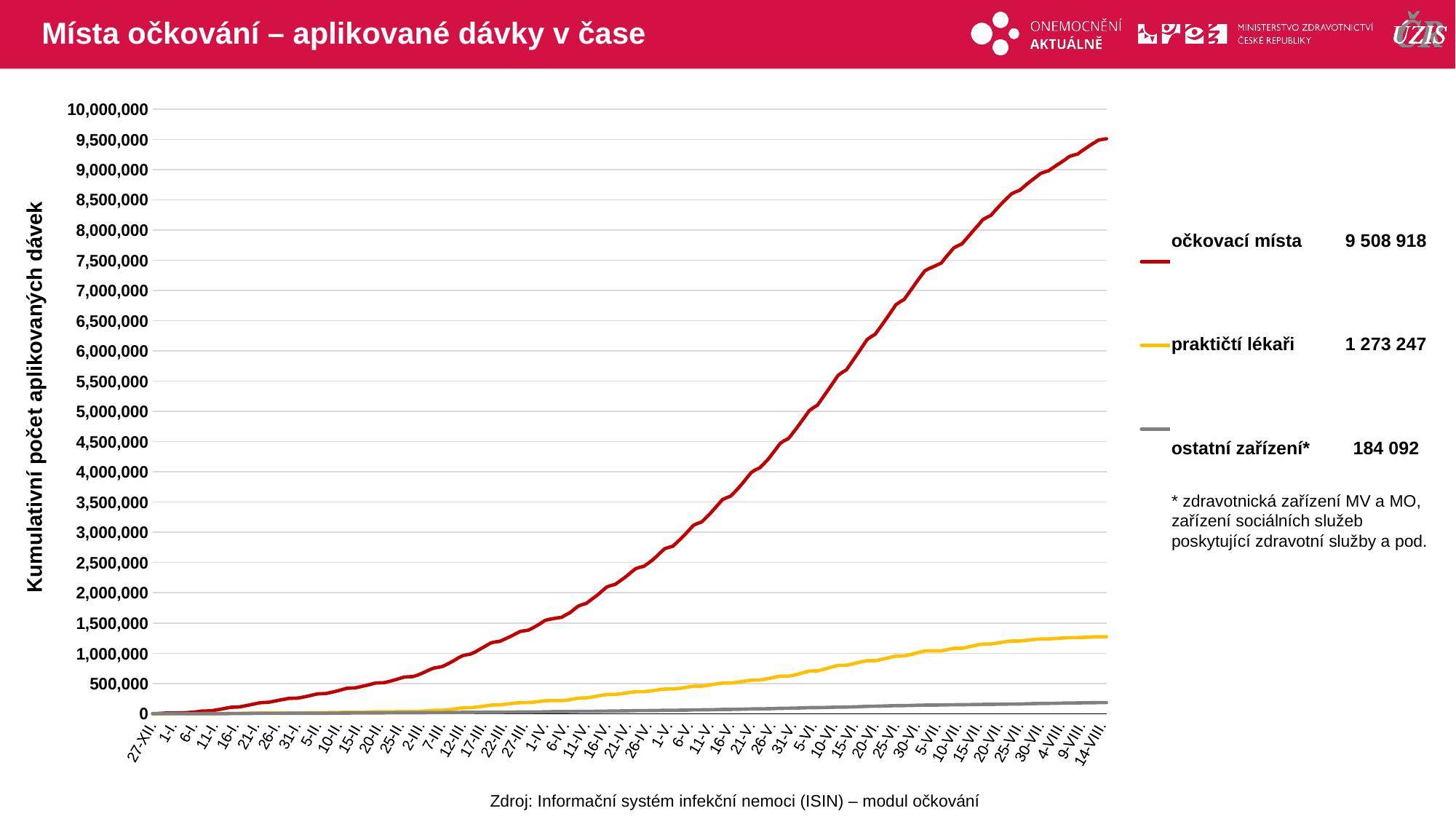

# Místa očkování – aplikované dávky v čase

### Chart

| Category | očkovací místa | praktičtí lékaři | ostatní zařízení |
|---|---|---|---|
| 27-XII. | 1262.0 | 2.0 | 1.0 |
| 28-XII. | 3534.0 | 2.0 | 28.0 |
| 29-XII. | 6933.0 | 3.0 | 84.0 |
| 30-XII. | 10342.0 | 7.0 | 163.0 |
| 31-XII. | 11625.0 | 8.0 | 184.0 |
| 1-I. | 11886.0 | 10.0 | 184.0 |
| 2-I. | 13042.0 | 12.0 | 298.0 |
| 3-I. | 13877.0 | 12.0 | 381.0 |
| 4-I. | 17424.0 | 15.0 | 424.0 |
| 5-I. | 21846.0 | 16.0 | 502.0 |
| 6-I. | 27603.0 | 50.0 | 546.0 |
| 7-I. | 35246.0 | 301.0 | 610.0 |
| 8-I. | 44177.0 | 1158.0 | 791.0 |
| 9-I. | 45946.0 | 1333.0 | 866.0 |
| 10-I. | 47667.0 | 1333.0 | 903.0 |
| 11-I. | 57049.0 | 1698.0 | 970.0 |
| 12-I. | 69464.0 | 2301.0 | 1349.0 |
| 13-I. | 81679.0 | 3068.0 | 1860.0 |
| 14-I. | 94707.0 | 4544.0 | 2545.0 |
| 15-I. | 106701.0 | 6052.0 | 3000.0 |
| 16-I. | 109286.0 | 6484.0 | 3361.0 |
| 17-I. | 112257.0 | 6752.0 | 3361.0 |
| 18-I. | 125160.0 | 7734.0 | 3761.0 |
| 19-I. | 139081.0 | 8644.0 | 4191.0 |
| 20-I. | 152557.0 | 10646.0 | 4983.0 |
| 21-I. | 167610.0 | 12113.0 | 5788.0 |
| 22-I. | 182069.0 | 13169.0 | 6126.0 |
| 23-I. | 186162.0 | 13240.0 | 6126.0 |
| 24-I. | 189124.0 | 13370.0 | 6145.0 |
| 25-I. | 201284.0 | 13633.0 | 6303.0 |
| 26-I. | 215209.0 | 13911.0 | 6577.0 |
| 27-I. | 228266.0 | 14137.0 | 6805.0 |
| 28-I. | 240985.0 | 14355.0 | 7026.0 |
| 29-I. | 254257.0 | 14933.0 | 7227.0 |
| 30-I. | 255877.0 | 15029.0 | 7323.0 |
| 31-I. | 257713.0 | 15030.0 | 7366.0 |
| 1-II. | 269056.0 | 15416.0 | 7498.0 |
| 2-II. | 282533.0 | 16028.0 | 7736.0 |
| 3-II. | 297201.0 | 16540.0 | 7924.0 |
| 4-II. | 313757.0 | 17588.0 | 8155.0 |
| 5-II. | 328791.0 | 18430.0 | 8358.0 |
| 6-II. | 331971.0 | 18431.0 | 8358.0 |
| 7-II. | 335132.0 | 18595.0 | 8359.0 |
| 8-II. | 349531.0 | 19401.0 | 8568.0 |
| 9-II. | 365243.0 | 20241.0 | 8993.0 |
| 10-II. | 382226.0 | 21239.0 | 9680.0 |
| 11-II. | 401502.0 | 23495.0 | 10595.0 |
| 12-II. | 420323.0 | 25323.0 | 11338.0 |
| 13-II. | 424345.0 | 25769.0 | 11431.0 |
| 14-II. | 426690.0 | 25789.0 | 11431.0 |
| 15-II. | 441513.0 | 26420.0 | 11685.0 |
| 16-II. | 457605.0 | 27505.0 | 12242.0 |
| 17-II. | 472612.0 | 29462.0 | 13216.0 |
| 18-II. | 490513.0 | 30962.0 | 14114.0 |
| 19-II. | 508130.0 | 32034.0 | 14555.0 |
| 20-II. | 511028.0 | 32267.0 | 14561.0 |
| 21-II. | 513096.0 | 32300.0 | 14577.0 |
| 22-II. | 528257.0 | 32834.0 | 14977.0 |
| 23-II. | 546942.0 | 33655.0 | 15306.0 |
| 24-II. | 565945.0 | 34141.0 | 15654.0 |
| 25-II. | 587711.0 | 35328.0 | 16168.0 |
| 26-II. | 607595.0 | 36500.0 | 16560.0 |
| 27-II. | 610887.0 | 36746.0 | 16570.0 |
| 28-II. | 613700.0 | 36817.0 | 16571.0 |
| 1-III. | 634549.0 | 38756.0 | 16690.0 |
| 2-III. | 662224.0 | 41392.0 | 17071.0 |
| 3-III. | 692588.0 | 45755.0 | 17591.0 |
| 4-III. | 724975.0 | 50567.0 | 18193.0 |
| 5-III. | 754264.0 | 54771.0 | 18801.0 |
| 6-III. | 765893.0 | 56057.0 | 18823.0 |
| 7-III. | 777645.0 | 56433.0 | 18918.0 |
| 8-III. | 807295.0 | 60843.0 | 19276.0 |
| 9-III. | 842597.0 | 67729.0 | 19614.0 |
| 10-III. | 880806.0 | 76949.0 | 20248.0 |
| 11-III. | 922528.0 | 87130.0 | 21346.0 |
| 12-III. | 958462.0 | 97291.0 | 22317.0 |
| 13-III. | 974176.0 | 99460.0 | 22750.0 |
| 14-III. | 986834.0 | 99863.0 | 22890.0 |
| 15-III. | 1016713.0 | 106338.0 | 23578.0 |
| 16-III. | 1057051.0 | 114623.0 | 24247.0 |
| 17-III. | 1095294.0 | 123595.0 | 24893.0 |
| 18-III. | 1134941.0 | 133379.0 | 25679.0 |
| 19-III. | 1173187.0 | 142373.0 | 26340.0 |
| 20-III. | 1187540.0 | 144702.0 | 26752.0 |
| 21-III. | 1196058.0 | 145045.0 | 26812.0 |
| 22-III. | 1225524.0 | 152316.0 | 26902.0 |
| 23-III. | 1256665.0 | 160854.0 | 27032.0 |
| 24-III. | 1289931.0 | 169560.0 | 27509.0 |
| 25-III. | 1325135.0 | 177615.0 | 28313.0 |
| 26-III. | 1360190.0 | 183625.0 | 29422.0 |
| 27-III. | 1372050.0 | 184696.0 | 29718.0 |
| 28-III. | 1381523.0 | 184821.0 | 29774.0 |
| 29-III. | 1416684.0 | 189235.0 | 29847.0 |
| 30-III. | 1455371.0 | 197055.0 | 30044.0 |
| 31-III. | 1496183.0 | 205738.0 | 30543.0 |
| 1-IV. | 1542643.0 | 214737.0 | 32513.0 |
| 2-IV. | 1559694.0 | 216204.0 | 33589.0 |
| 3-IV. | 1572959.0 | 216625.0 | 34365.0 |
| 4-IV. | 1584053.0 | 216633.0 | 34517.0 |
| 5-IV. | 1593454.0 | 216723.0 | 34521.0 |
| 6-IV. | 1632880.0 | 221926.0 | 35104.0 |
| 7-IV. | 1668140.0 | 231596.0 | 35586.0 |
| 8-IV. | 1722398.0 | 244813.0 | 37395.0 |
| 9-IV. | 1777062.0 | 257718.0 | 39032.0 |
| 10-IV. | 1804310.0 | 260546.0 | 39565.0 |
| 11-IV. | 1823496.0 | 261015.0 | 39626.0 |
| 12-IV. | 1875850.0 | 271137.0 | 40133.0 |
| 13-IV. | 1925962.0 | 282775.0 | 40346.0 |
| 14-IV. | 1978905.0 | 295156.0 | 40997.0 |
| 15-IV. | 2038316.0 | 308096.0 | 41973.0 |
| 16-IV. | 2097007.0 | 318259.0 | 43171.0 |
| 17-IV. | 2120742.0 | 318946.0 | 44333.0 |
| 18-IV. | 2138001.0 | 319124.0 | 44778.0 |
| 19-IV. | 2187852.0 | 327097.0 | 46184.0 |
| 20-IV. | 2235565.0 | 336373.0 | 47071.0 |
| 21-IV. | 2287467.0 | 345938.0 | 47504.0 |
| 22-IV. | 2347138.0 | 356240.0 | 49240.0 |
| 23-IV. | 2399693.0 | 363746.0 | 50828.0 |
| 24-IV. | 2421228.0 | 364474.0 | 51543.0 |
| 25-IV. | 2439575.0 | 364676.0 | 51616.0 |
| 26-IV. | 2488808.0 | 371657.0 | 51906.0 |
| 27-IV. | 2539413.0 | 380668.0 | 52415.0 |
| 28-IV. | 2600058.0 | 390690.0 | 52927.0 |
| 29-IV. | 2666430.0 | 401706.0 | 55192.0 |
| 30-IV. | 2728208.0 | 408666.0 | 57022.0 |
| 1-V. | 2750026.0 | 409152.0 | 57282.0 |
| 2-V. | 2770741.0 | 409295.0 | 57508.0 |
| 3-V. | 2835884.0 | 414791.0 | 57959.0 |
| 4-V. | 2900482.0 | 422923.0 | 58314.0 |
| 5-V. | 2969760.0 | 433508.0 | 58895.0 |
| 6-V. | 3044421.0 | 445654.0 | 61032.0 |
| 7-V. | 3117828.0 | 455168.0 | 63362.0 |
| 8-V. | 3147377.0 | 455961.0 | 63964.0 |
| 9-V. | 3172337.0 | 456256.0 | 64030.0 |
| 10-V. | 3240473.0 | 465400.0 | 64861.0 |
| 11-V. | 3311318.0 | 476732.0 | 65641.0 |
| 12-V. | 3386167.0 | 487786.0 | 66931.0 |
| 13-V. | 3464329.0 | 498744.0 | 69334.0 |
| 14-V. | 3540484.0 | 507029.0 | 70839.0 |
| 15-V. | 3573023.0 | 507847.0 | 71398.0 |
| 16-V. | 3599381.0 | 508039.0 | 71760.0 |
| 17-V. | 3669582.0 | 514964.0 | 72849.0 |
| 18-V. | 3742755.0 | 524436.0 | 74026.0 |
| 19-V. | 3822235.0 | 534411.0 | 75766.0 |
| 20-V. | 3909006.0 | 546151.0 | 77844.0 |
| 21-V. | 3992513.0 | 555888.0 | 79491.0 |
| 22-V. | 4034047.0 | 557058.0 | 79962.0 |
| 23-V. | 4064542.0 | 557276.0 | 80485.0 |
| 24-V. | 4132783.0 | 567320.0 | 81434.0 |
| 25-V. | 4204356.0 | 580279.0 | 82522.0 |
| 26-V. | 4292357.0 | 593852.0 | 84089.0 |
| 27-V. | 4381276.0 | 608572.0 | 86847.0 |
| 28-V. | 4472595.0 | 620783.0 | 89234.0 |
| 29-V. | 4516470.0 | 622022.0 | 90133.0 |
| 30-V. | 4552240.0 | 622260.0 | 90809.0 |
| 31-V. | 4639839.0 | 633478.0 | 93158.0 |
| 1-VI. | 4727501.0 | 649566.0 | 94382.0 |
| 2-VI. | 4821468.0 | 667858.0 | 96329.0 |
| 3-VI. | 4915486.0 | 687299.0 | 98286.0 |
| 4-VI. | 5011503.0 | 706185.0 | 100441.0 |
| 5-VI. | 5061851.0 | 708255.0 | 100751.0 |
| 6-VI. | 5102945.0 | 708723.0 | 101061.0 |
| 7-VI. | 5201384.0 | 724969.0 | 102386.0 |
| 8-VI. | 5297328.0 | 743671.0 | 103453.0 |
| 9-VI. | 5395398.0 | 763346.0 | 105429.0 |
| 10-VI. | 5495769.0 | 782544.0 | 107354.0 |
| 11-VI. | 5595953.0 | 799359.0 | 108809.0 |
| 12-VI. | 5646127.0 | 801068.0 | 109474.0 |
| 13-VI. | 5687472.0 | 801244.0 | 110217.0 |
| 14-VI. | 5785547.0 | 815971.0 | 112156.0 |
| 15-VI. | 5882378.0 | 832154.0 | 113727.0 |
| 16-VI. | 5982073.0 | 848306.0 | 116066.0 |
| 17-VI. | 6083694.0 | 863524.0 | 119272.0 |
| 18-VI. | 6187663.0 | 876596.0 | 122804.0 |
| 19-VI. | 6236791.0 | 877637.0 | 123499.0 |
| 20-VI. | 6276891.0 | 877928.0 | 124145.0 |
| 21-VI. | 6371996.0 | 890947.0 | 125445.0 |
| 22-VI. | 6468242.0 | 906257.0 | 127265.0 |
| 23-VI. | 6565134.0 | 921877.0 | 129611.0 |
| 24-VI. | 6664339.0 | 938058.0 | 132051.0 |
| 25-VI. | 6763911.0 | 952224.0 | 133517.0 |
| 26-VI. | 6812032.0 | 953997.0 | 134090.0 |
| 27-VI. | 6851695.0 | 954277.0 | 134606.0 |
| 28-VI. | 6947661.0 | 969148.0 | 135868.0 |
| 29-VI. | 7042595.0 | 986670.0 | 137477.0 |
| 30-VI. | 7140262.0 | 1003859.0 | 139409.0 |
| 1-VII. | 7232455.0 | 1021757.0 | 141168.0 |
| 2-VII. | 7324939.0 | 1038305.0 | 142644.0 |
| 3-VII. | 7361697.0 | 1039449.0 | 143195.0 |
| 4-VII. | 7390338.0 | 1039517.0 | 143712.0 |
| 5-VII. | 7422403.0 | 1039630.0 | 144075.0 |
| 6-VII. | 7454696.0 | 1039922.0 | 144342.0 |
| 7-VII. | 7542780.0 | 1053591.0 | 145991.0 |
| 8-VII. | 7621989.0 | 1068433.0 | 147227.0 |
| 9-VII. | 7703082.0 | 1081622.0 | 148260.0 |
| 10-VII. | 7739838.0 | 1082136.0 | 148741.0 |
| 11-VII. | 7770047.0 | 1082648.0 | 149266.0 |
| 12-VII. | 7850202.0 | 1096513.0 | 150229.0 |
| 13-VII. | 7928643.0 | 1111259.0 | 150913.0 |
| 14-VII. | 8008461.0 | 1125505.0 | 152426.0 |
| 15-VII. | 8085283.0 | 1140091.0 | 153546.0 |
| 16-VII. | 8169194.0 | 1152905.0 | 154488.0 |
| 17-VII. | 8208310.0 | 1153180.0 | 154660.0 |
| 18-VII. | 8241545.0 | 1153539.0 | 154838.0 |
| 19-VII. | 8319335.0 | 1163358.0 | 155855.0 |
| 20-VII. | 8393656.0 | 1174445.0 | 156672.0 |
| 21-VII. | 8465420.0 | 1185063.0 | 157961.0 |
| 22-VII. | 8532114.0 | 1194742.0 | 158990.0 |
| 23-VII. | 8597525.0 | 1202583.0 | 160132.0 |
| 24-VII. | 8630425.0 | 1202839.0 | 160598.0 |
| 25-VII. | 8657389.0 | 1202910.0 | 160944.0 |
| 26-VII. | 8718044.0 | 1209421.0 | 162858.0 |
| 27-VII. | 8774208.0 | 1217079.0 | 164670.0 |
| 28-VII. | 8827735.0 | 1224315.0 | 166893.0 |
| 29-VII. | 8878888.0 | 1231356.0 | 168254.0 |
| 30-VII. | 8933088.0 | 1236707.0 | 170488.0 |
| 31-VII. | 8959161.0 | 1236915.0 | 170912.0 |
| 1-VIII. | 8980061.0 | 1236979.0 | 171318.0 |
| 2-VIII. | 9028703.0 | 1240853.0 | 171983.0 |
| 3-VIII. | 9074572.0 | 1245615.0 | 173411.0 |
| 4-VIII. | 9117926.0 | 1250008.0 | 175192.0 |
| 5-VIII. | 9164661.0 | 1254653.0 | 176594.0 |
| 6-VIII. | 9215835.0 | 1258391.0 | 177927.0 |
| 7-VIII. | 9237366.0 | 1258528.0 | 178336.0 |
| 8-VIII. | 9255426.0 | 1258563.0 | 178875.0 |
| 9-VIII. | 9306728.0 | 1261266.0 | 179983.0 |
| 10-VIII. | 9351686.0 | 1264471.0 | 180638.0 |
| 11-VIII. | 9399361.0 | 1267523.0 | 181836.0 |
| 12-VIII. | 9440886.0 | 1270596.0 | 182635.0 |
| 13-VIII. | 9485162.0 | 1273165.0 | 183437.0 |
| 14-VIII. | 9497410.0 | 1273220.0 | 183811.0 |
| 15-VIII. | 9508918.0 | 1273247.0 | 184092.0 |
| očkovací místa | 9 508 918 |
| --- | --- |
| praktičtí lékaři | 1 273 247 |
| ostatní zařízení\* | 184 092 |
Kumulativní počet aplikovaných dávek
* zdravotnická zařízení MV a MO, zařízení sociálních služeb poskytující zdravotní služby a pod.
Zdroj: Informační systém infekční nemoci (ISIN) – modul očkování